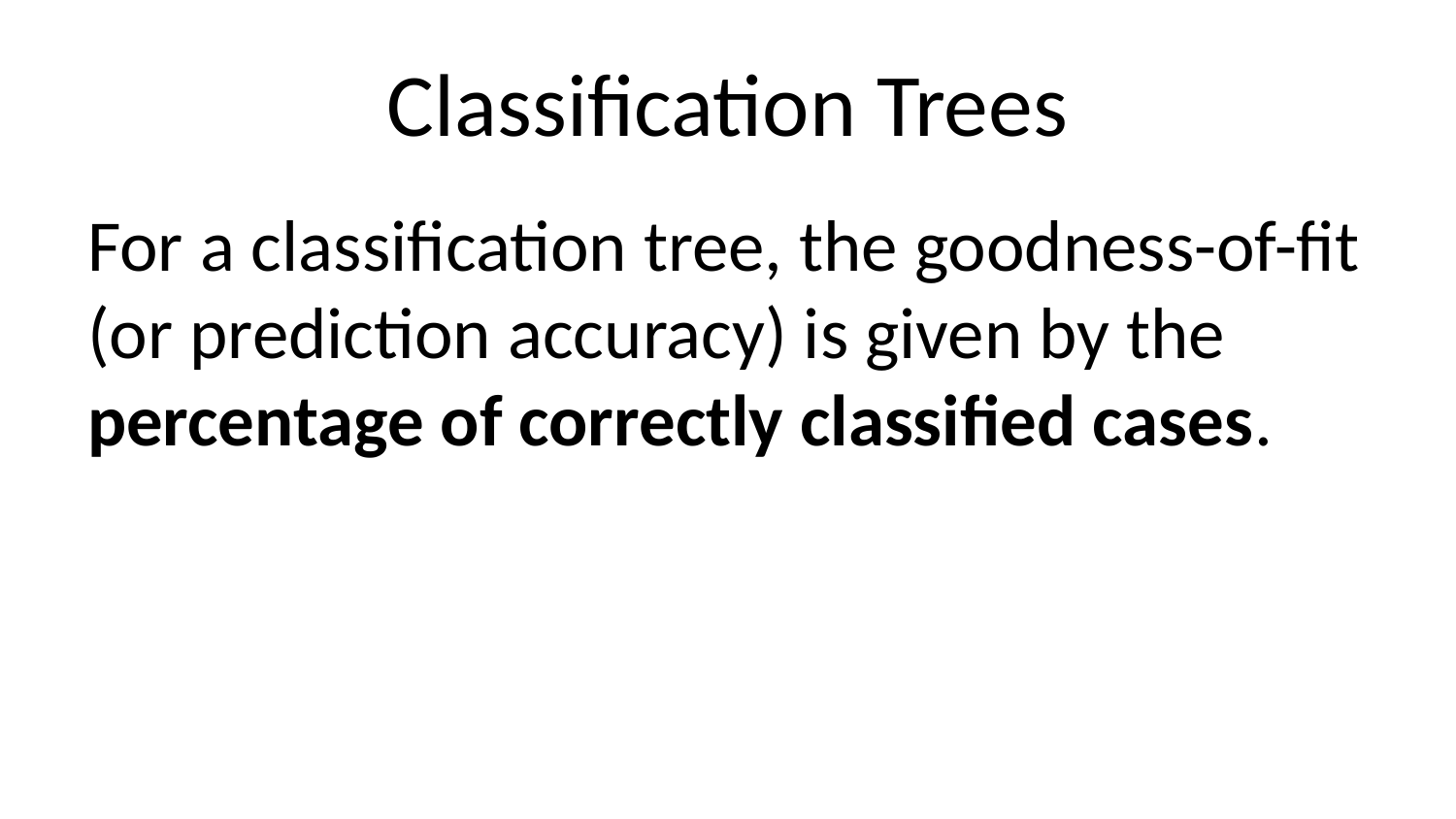

# Classification Trees
For a classification tree, the goodness-of-fit (or prediction accuracy) is given by the percentage of correctly classified cases.